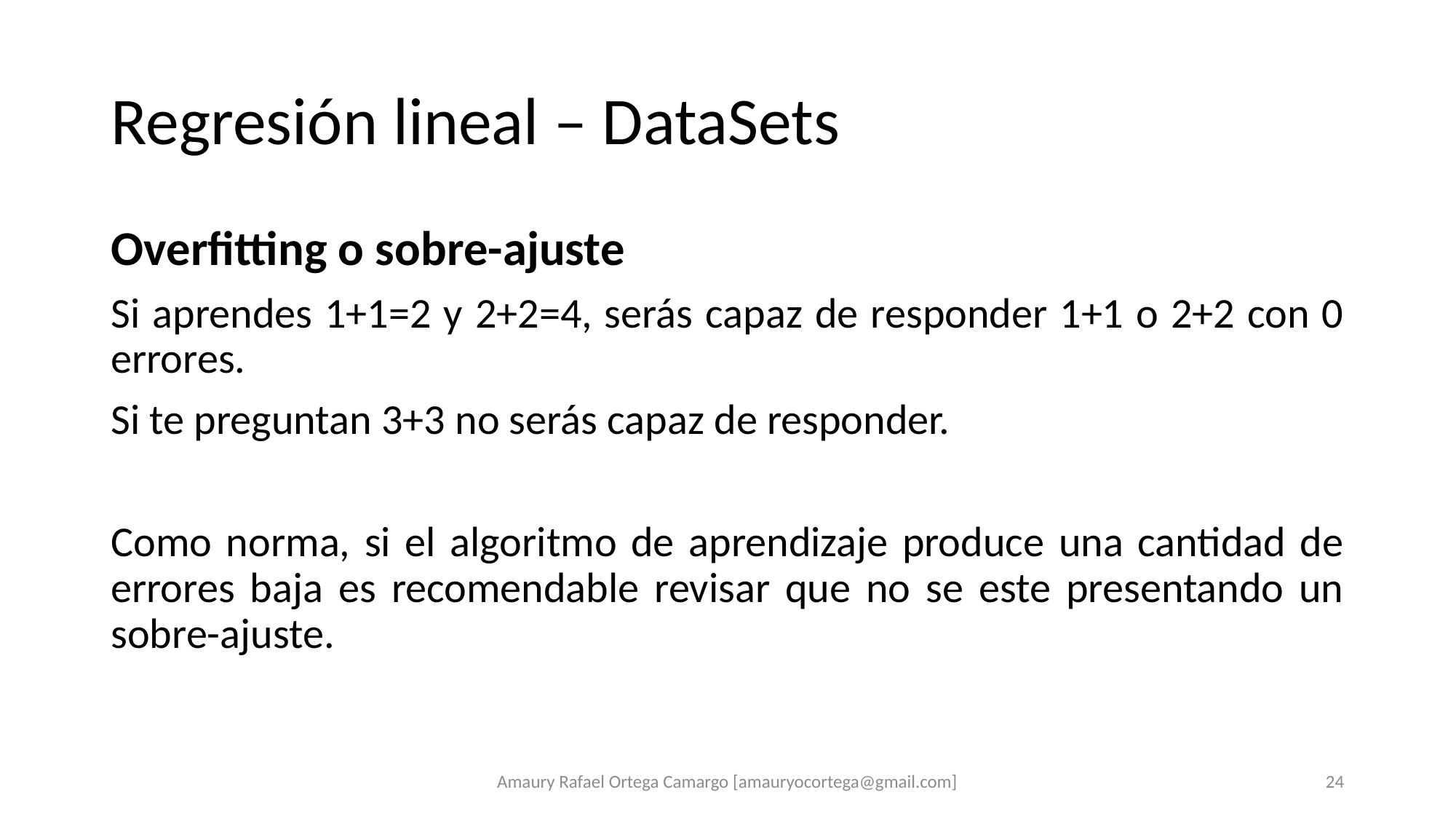

# Regresión lineal – DataSets
Overfitting o sobre-ajuste
Si aprendes 1+1=2 y 2+2=4, serás capaz de responder 1+1 o 2+2 con 0 errores.
Si te preguntan 3+3 no serás capaz de responder.

Como norma, si el algoritmo de aprendizaje produce una cantidad de errores baja es recomendable revisar que no se este presentando un sobre-ajuste.
Amaury Rafael Ortega Camargo [amauryocortega@gmail.com]
24